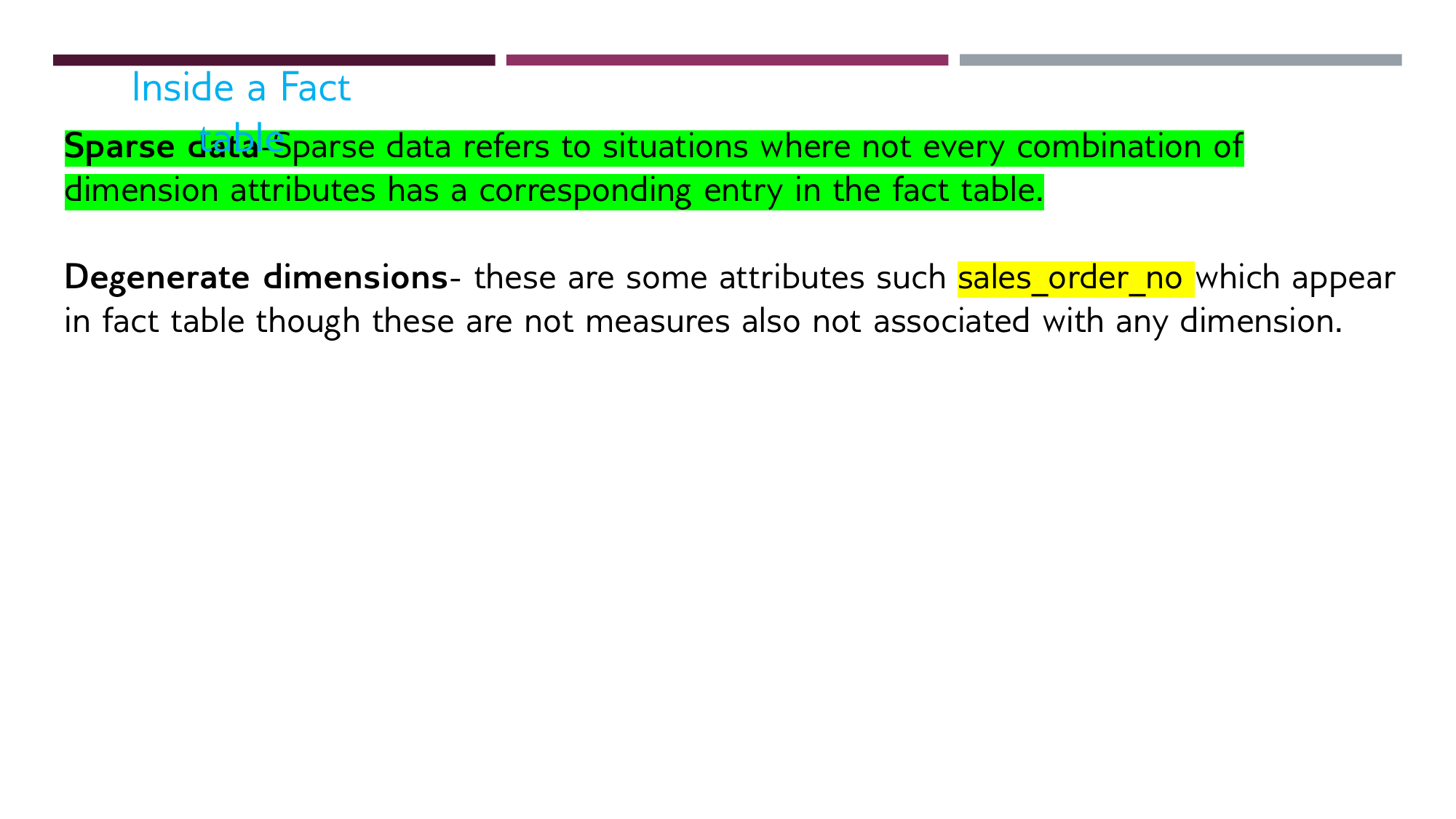

Inside a Fact table
Sparse data-Sparse data refers to situations where not every combination of dimension attributes has a corresponding entry in the fact table.

Degenerate dimensions- these are some attributes such sales_order_no which appear in fact table though these are not measures also not associated with any dimension.